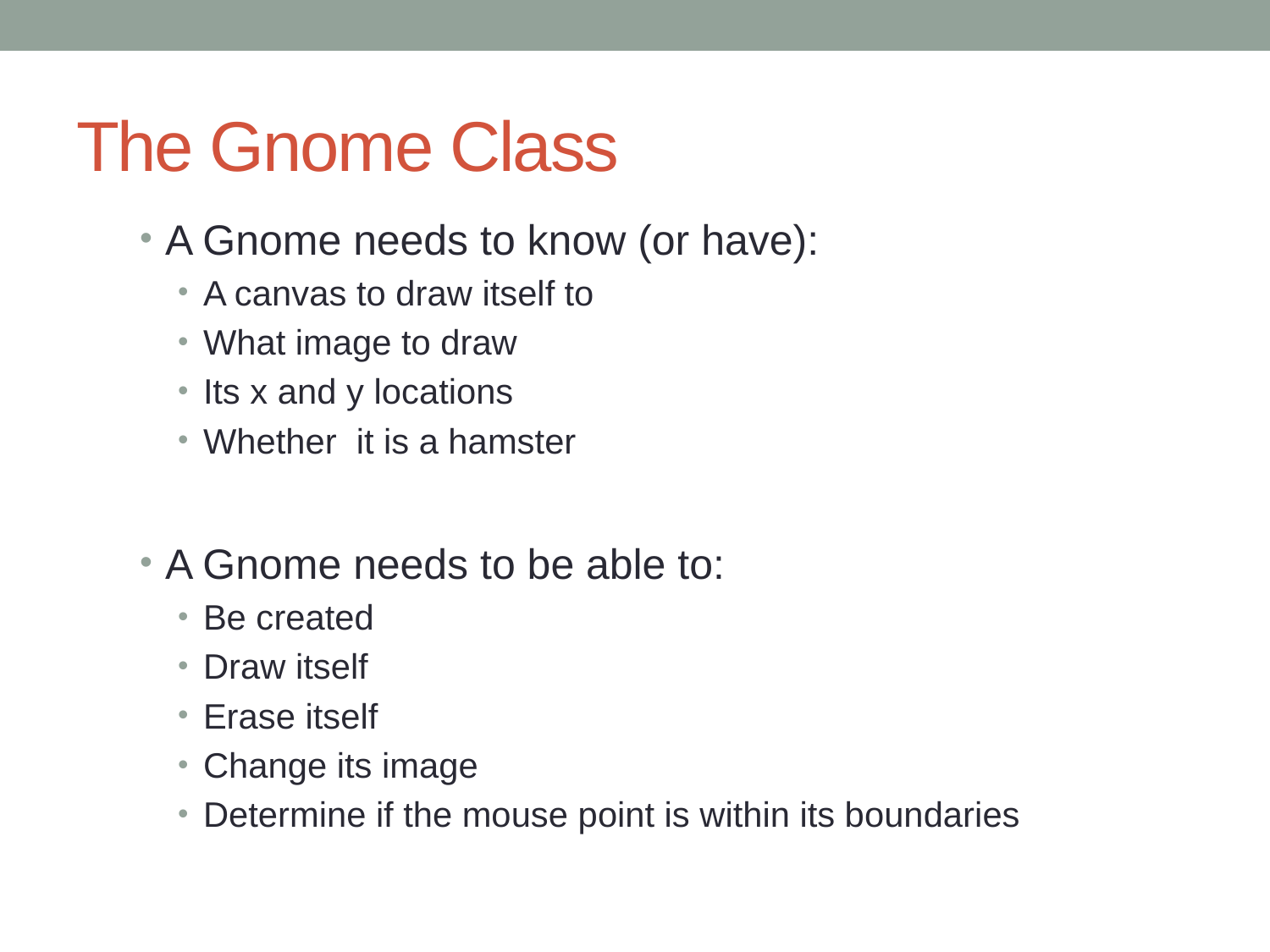

# The Gnome Class
A Gnome needs to know (or have):
A canvas to draw itself to
What image to draw
Its x and y locations
Whether  it is a hamster

A Gnome needs to be able to:
Be created
Draw itself
Erase itself
Change its image
Determine if the mouse point is within its boundaries